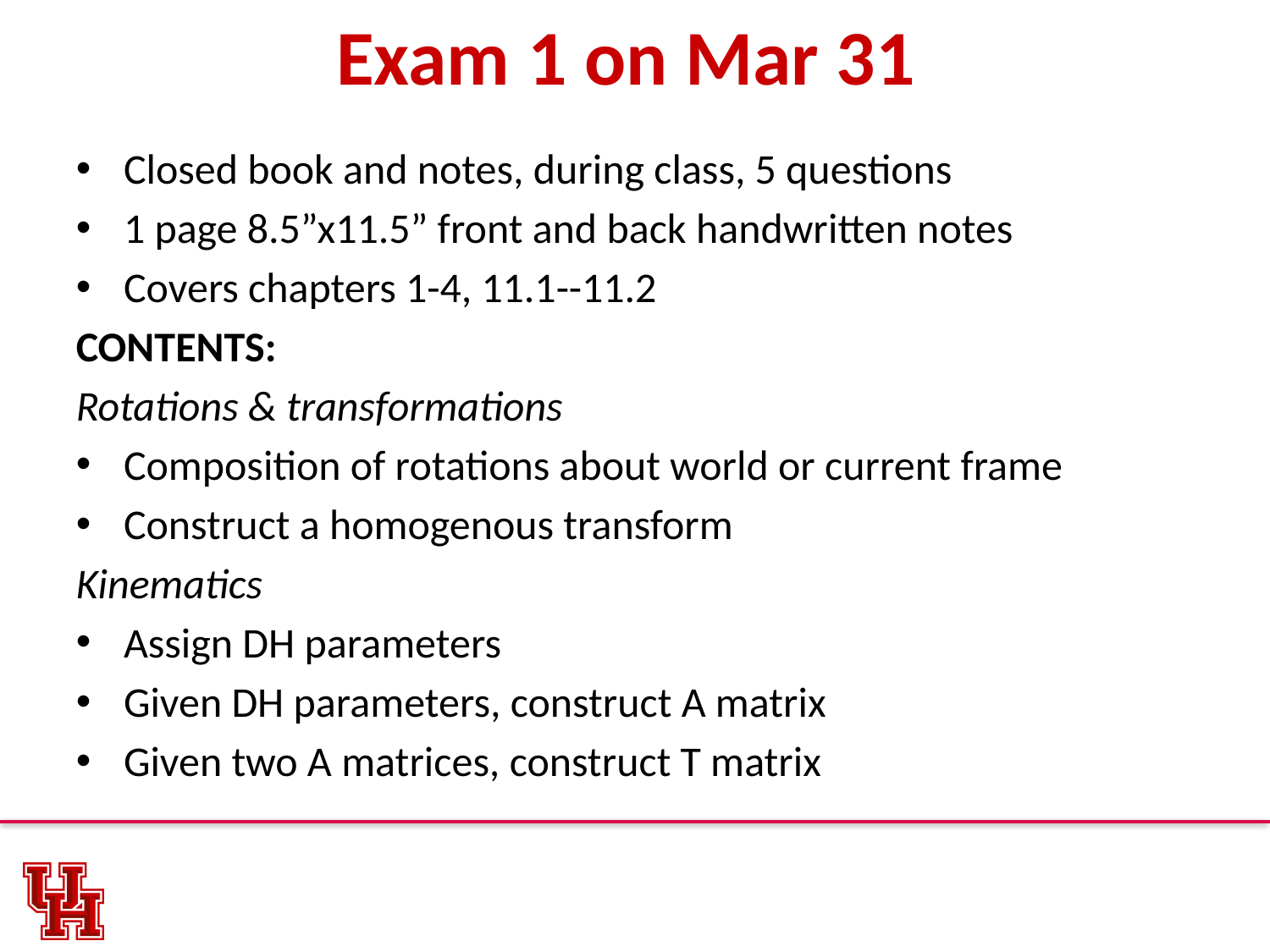

# Exam 1 on Mar 31
Closed book and notes, during class, 5 questions
1 page 8.5”x11.5” front and back handwritten notes
Covers chapters 1-4, 11.1--11.2
CONTENTS:
Rotations & transformations
Composition of rotations about world or current frame
Construct a homogenous transform
Kinematics
Assign DH parameters
Given DH parameters, construct A matrix
Given two A matrices, construct T matrix